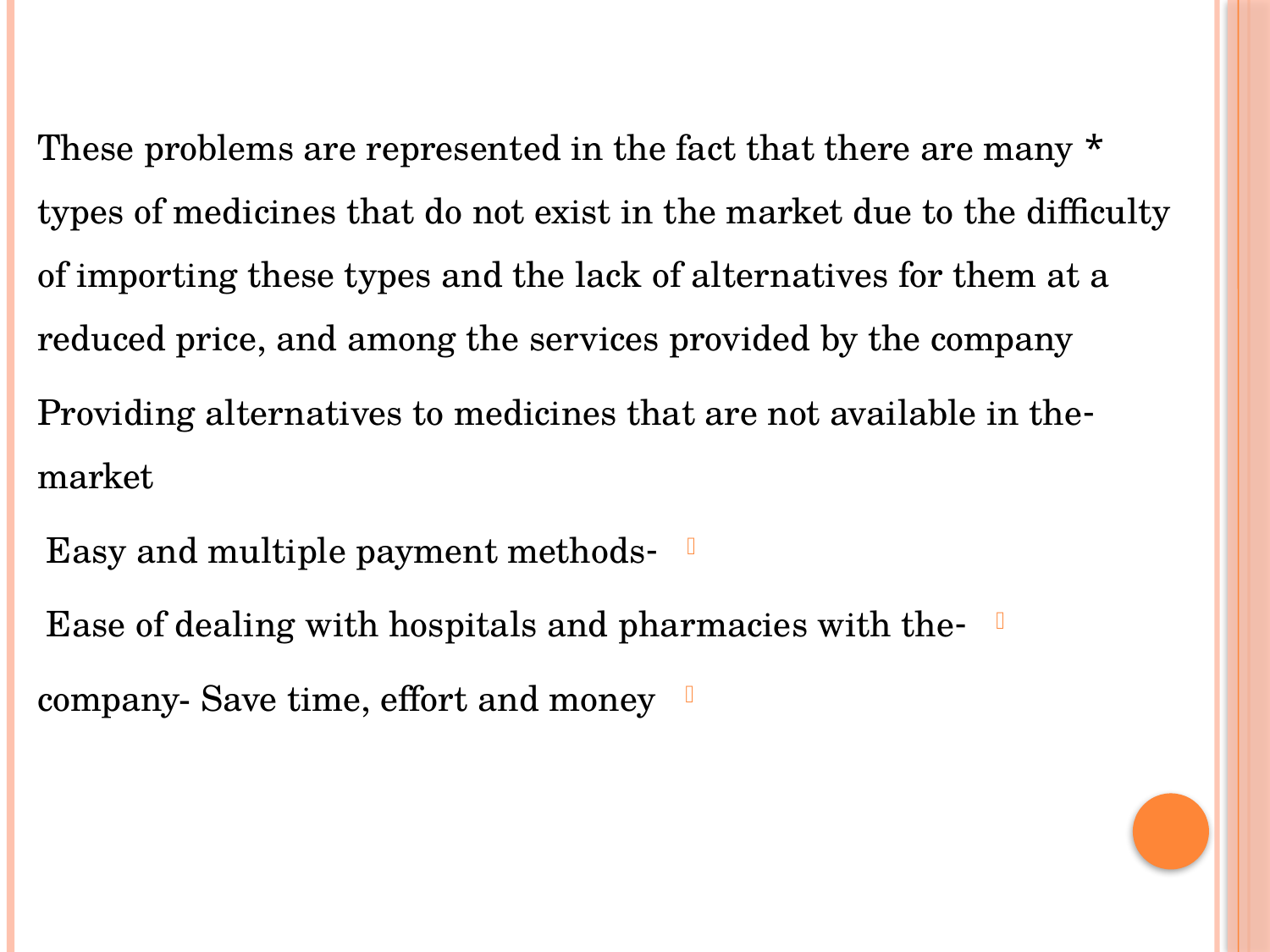

#

* These problems are represented in the fact that there are many types of medicines that do not exist in the market due to the difficulty of importing these types and the lack of alternatives for them at a reduced price, and among the services provided by the company
-Providing alternatives to medicines that are not available in the market
-Easy and multiple payment methods
-Ease of dealing with hospitals and pharmacies with the
company- Save time, effort and money